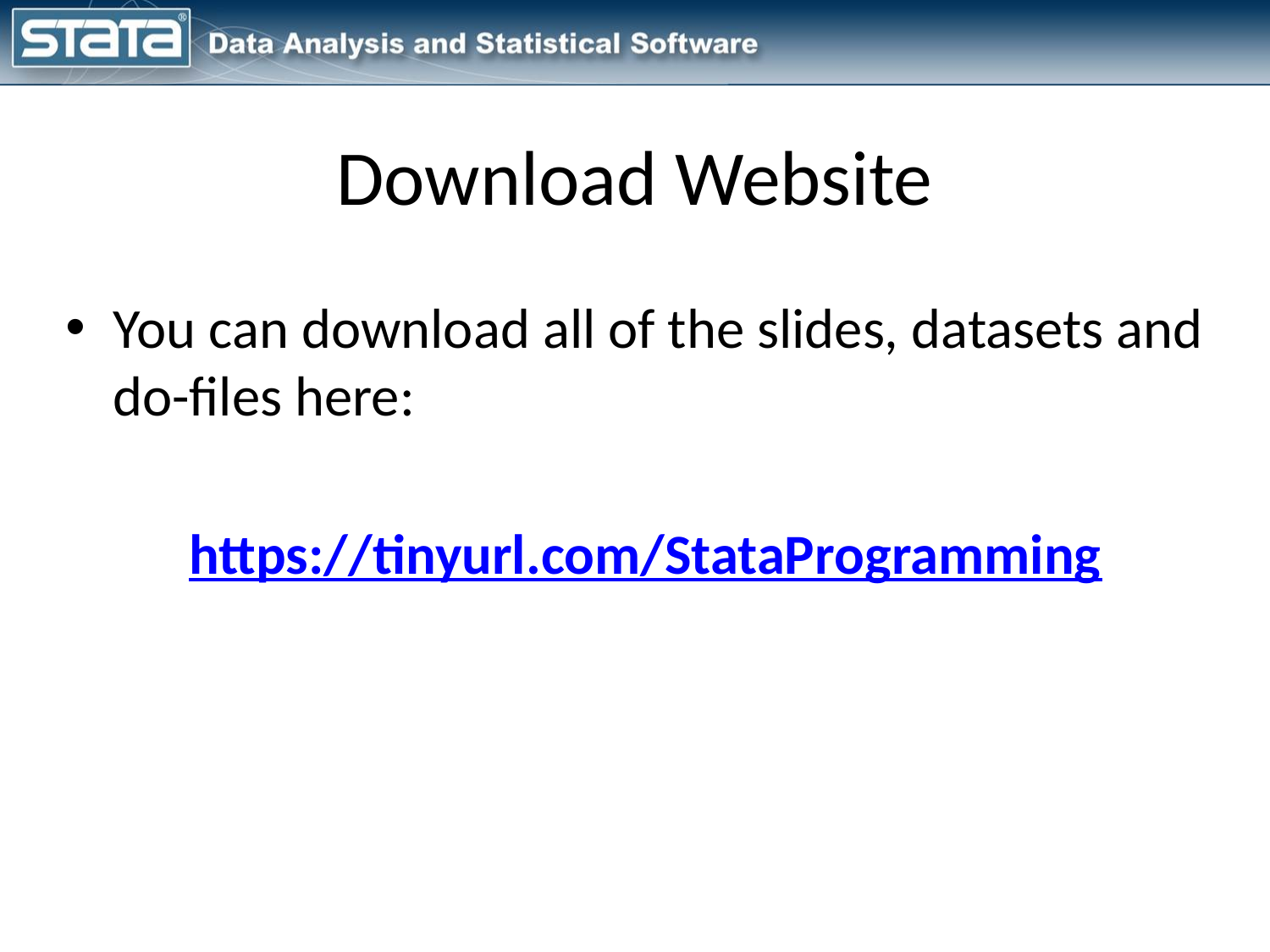

# Download Website
You can download all of the slides, datasets and do-files here:

https://tinyurl.com/StataProgramming